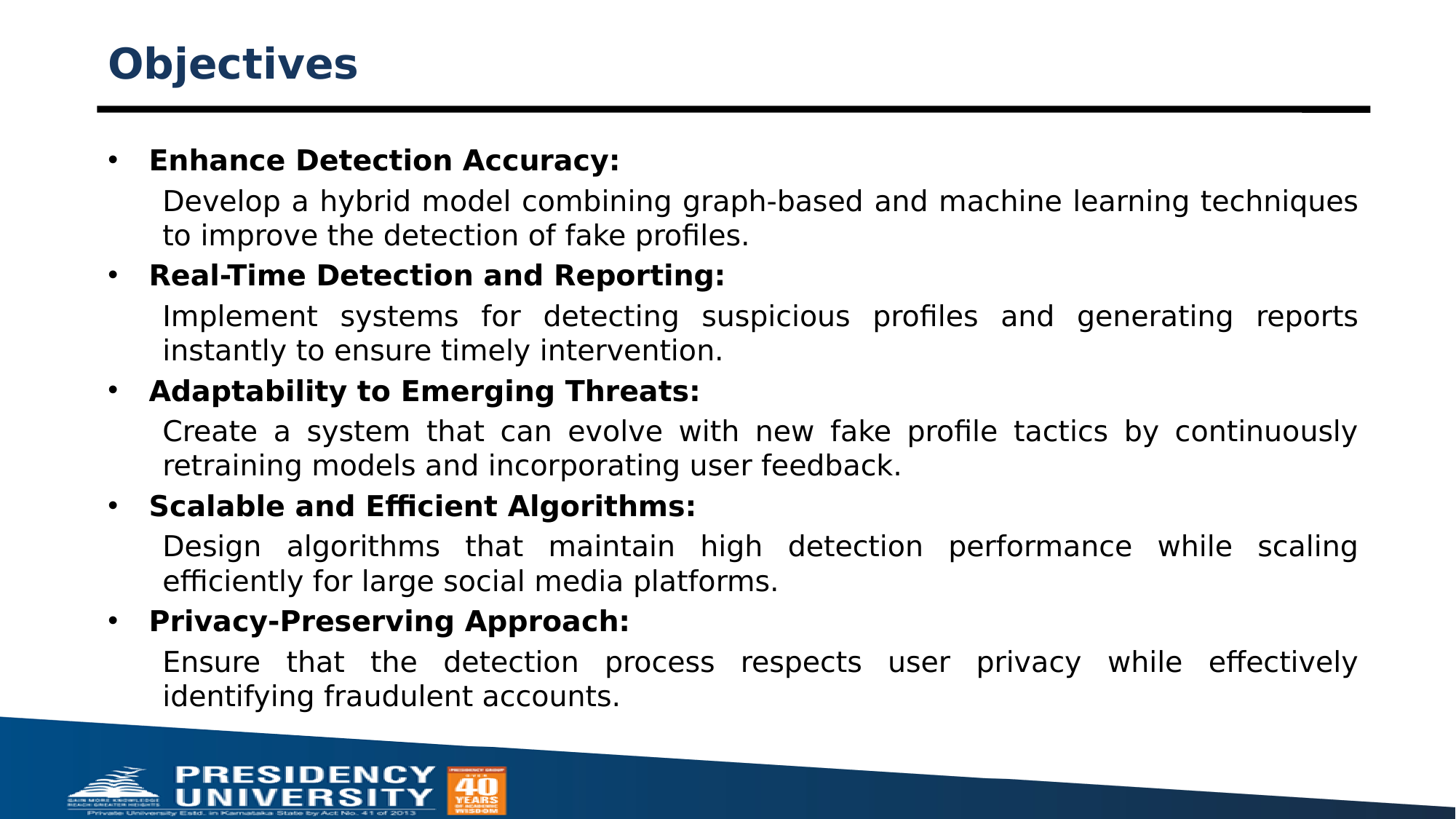

# Objectives
Enhance Detection Accuracy:
Develop a hybrid model combining graph-based and machine learning techniques to improve the detection of fake profiles.
Real-Time Detection and Reporting:
Implement systems for detecting suspicious profiles and generating reports instantly to ensure timely intervention.
Adaptability to Emerging Threats:
Create a system that can evolve with new fake profile tactics by continuously retraining models and incorporating user feedback.
Scalable and Efficient Algorithms:
Design algorithms that maintain high detection performance while scaling efficiently for large social media platforms.
Privacy-Preserving Approach:
Ensure that the detection process respects user privacy while effectively identifying fraudulent accounts.